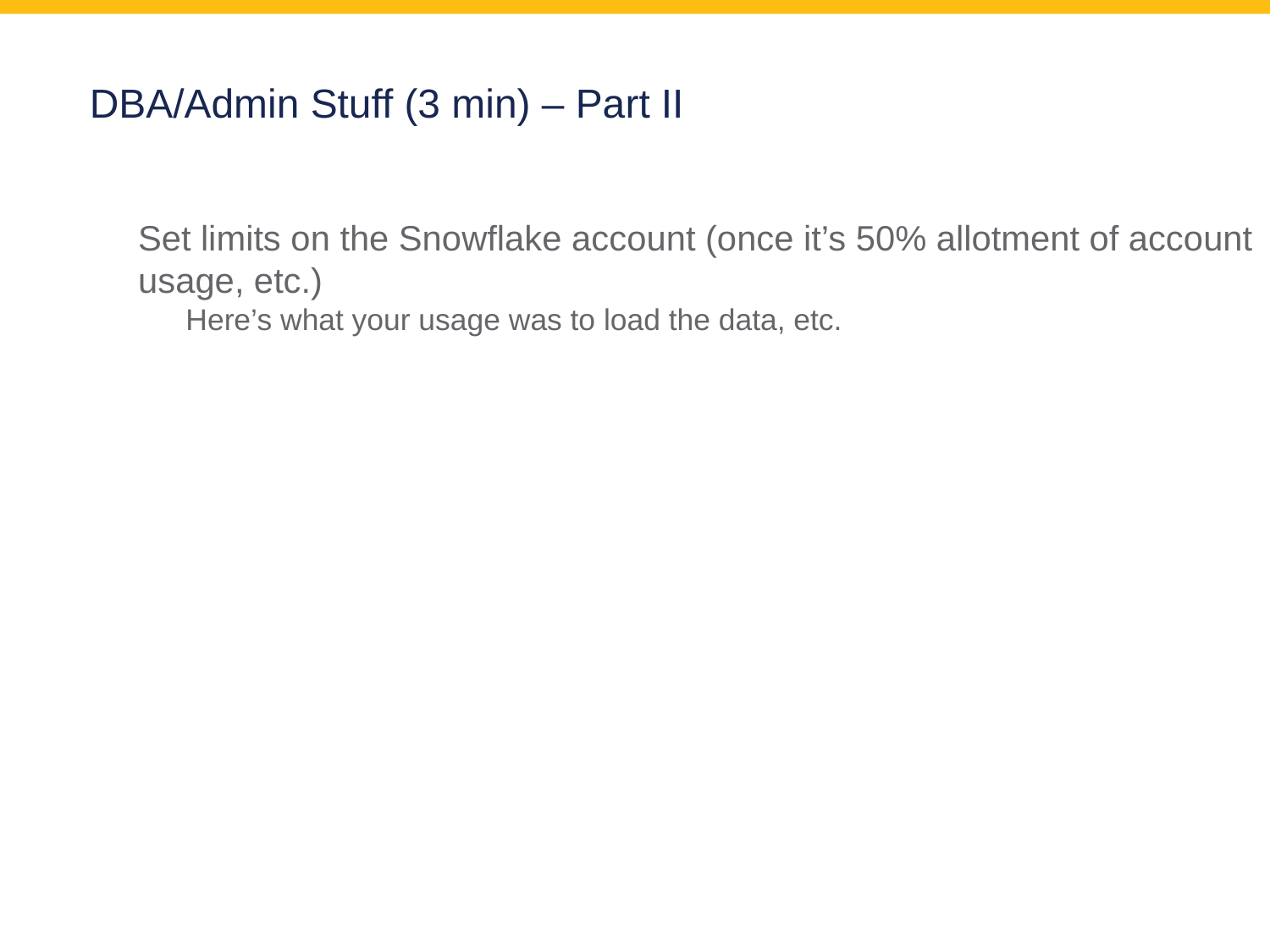

DBA/Admin Stuff (3 min) – Part II

Set limits on the Snowflake account (once it’s 50% allotment of account usage, etc.)
Here’s what your usage was to load the data, etc.